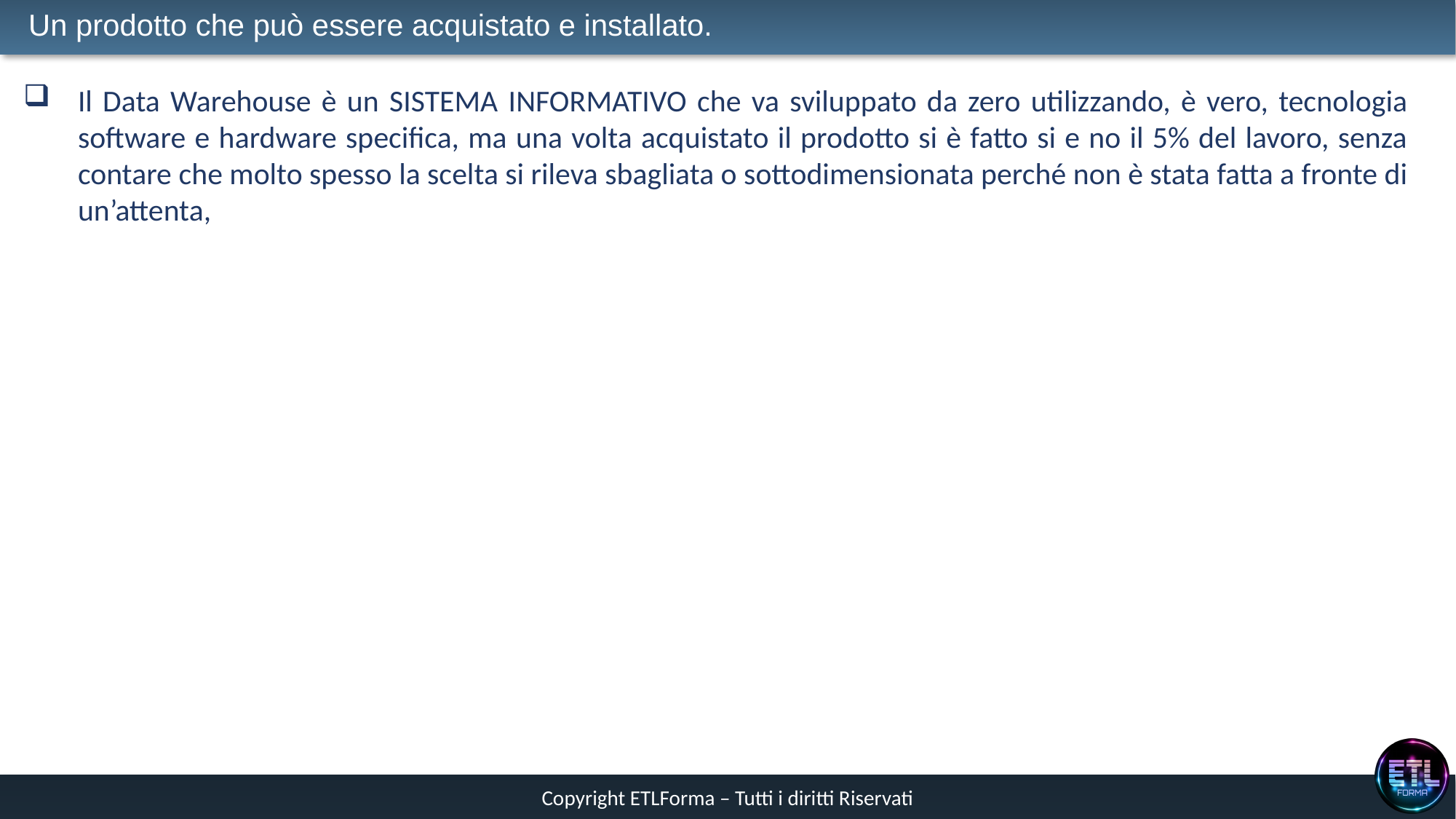

# Un prodotto che può essere acquistato e installato.
Il Data Warehouse è un SISTEMA INFORMATIVO che va sviluppato da zero utilizzando, è vero, tecnologia software e hardware specifica, ma una volta acquistato il prodotto si è fatto si e no il 5% del lavoro, senza contare che molto spesso la scelta si rileva sbagliata o sottodimensionata perché non è stata fatta a fronte di un’attenta,